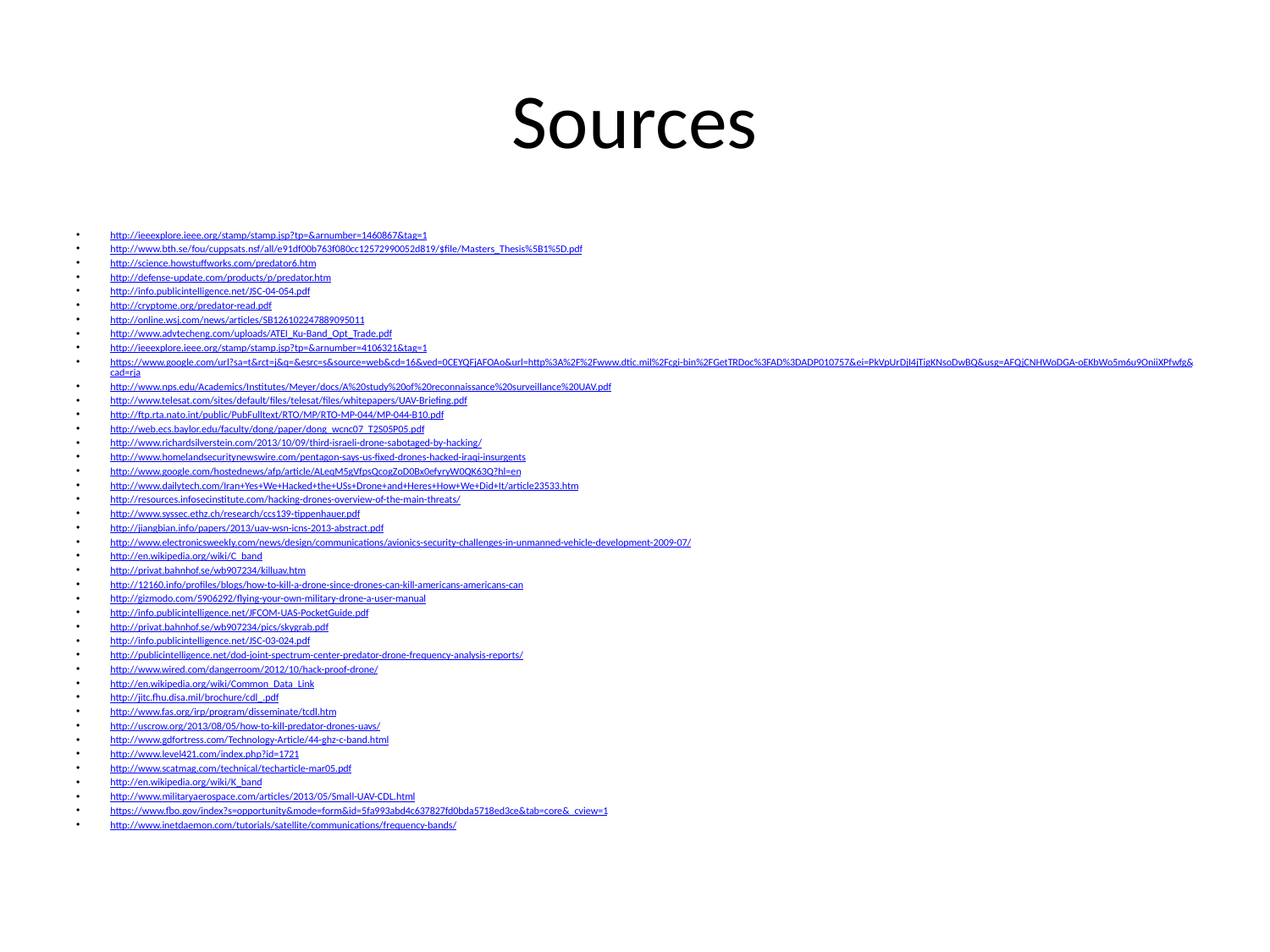

# Sources
http://ieeexplore.ieee.org/stamp/stamp.jsp?tp=&arnumber=1460867&tag=1
http://www.bth.se/fou/cuppsats.nsf/all/e91df00b763f080cc12572990052d819/$file/Masters_Thesis%5B1%5D.pdf
http://science.howstuffworks.com/predator6.htm
http://defense-update.com/products/p/predator.htm
http://info.publicintelligence.net/JSC-04-054.pdf
http://cryptome.org/predator-read.pdf
http://online.wsj.com/news/articles/SB126102247889095011
http://www.advtecheng.com/uploads/ATEI_Ku-Band_Opt_Trade.pdf
http://ieeexplore.ieee.org/stamp/stamp.jsp?tp=&arnumber=4106321&tag=1
https://www.google.com/url?sa=t&rct=j&q=&esrc=s&source=web&cd=16&ved=0CEYQFjAFOAo&url=http%3A%2F%2Fwww.dtic.mil%2Fcgi-bin%2FGetTRDoc%3FAD%3DADP010757&ei=PkVpUrDjI4jTigKNsoDwBQ&usg=AFQjCNHWoDGA-oEKbWo5m6u9OniiXPfwfg&cad=rja
http://www.nps.edu/Academics/Institutes/Meyer/docs/A%20study%20of%20reconnaissance%20surveillance%20UAV.pdf
http://www.telesat.com/sites/default/files/telesat/files/whitepapers/UAV-Briefing.pdf
http://ftp.rta.nato.int/public/PubFulltext/RTO/MP/RTO-MP-044/MP-044-B10.pdf
http://web.ecs.baylor.edu/faculty/dong/paper/dong_wcnc07_T2S05P05.pdf
http://www.richardsilverstein.com/2013/10/09/third-israeli-drone-sabotaged-by-hacking/
http://www.homelandsecuritynewswire.com/pentagon-says-us-fixed-drones-hacked-iraqi-insurgents
http://www.google.com/hostednews/afp/article/ALeqM5gVfpsQcogZoD0Bx0efyryW0QK63Q?hl=en
http://www.dailytech.com/Iran+Yes+We+Hacked+the+USs+Drone+and+Heres+How+We+Did+It/article23533.htm
http://resources.infosecinstitute.com/hacking-drones-overview-of-the-main-threats/
http://www.syssec.ethz.ch/research/ccs139-tippenhauer.pdf
http://jiangbian.info/papers/2013/uav-wsn-icns-2013-abstract.pdf
http://www.electronicsweekly.com/news/design/communications/avionics-security-challenges-in-unmanned-vehicle-development-2009-07/
http://en.wikipedia.org/wiki/C_band
http://privat.bahnhof.se/wb907234/killuav.htm
http://12160.info/profiles/blogs/how-to-kill-a-drone-since-drones-can-kill-americans-americans-can
http://gizmodo.com/5906292/flying-your-own-military-drone-a-user-manual
http://info.publicintelligence.net/JFCOM-UAS-PocketGuide.pdf
http://privat.bahnhof.se/wb907234/pics/skygrab.pdf
http://info.publicintelligence.net/JSC-03-024.pdf
http://publicintelligence.net/dod-joint-spectrum-center-predator-drone-frequency-analysis-reports/
http://www.wired.com/dangerroom/2012/10/hack-proof-drone/
http://en.wikipedia.org/wiki/Common_Data_Link
http://jitc.fhu.disa.mil/brochure/cdl_.pdf
http://www.fas.org/irp/program/disseminate/tcdl.htm
http://uscrow.org/2013/08/05/how-to-kill-predator-drones-uavs/
http://www.gdfortress.com/Technology-Article/44-ghz-c-band.html
http://www.level421.com/index.php?id=1721
http://www.scatmag.com/technical/techarticle-mar05.pdf
http://en.wikipedia.org/wiki/K_band
http://www.militaryaerospace.com/articles/2013/05/Small-UAV-CDL.html
https://www.fbo.gov/index?s=opportunity&mode=form&id=5fa993abd4c637827fd0bda5718ed3ce&tab=core&_cview=1
http://www.inetdaemon.com/tutorials/satellite/communications/frequency-bands/